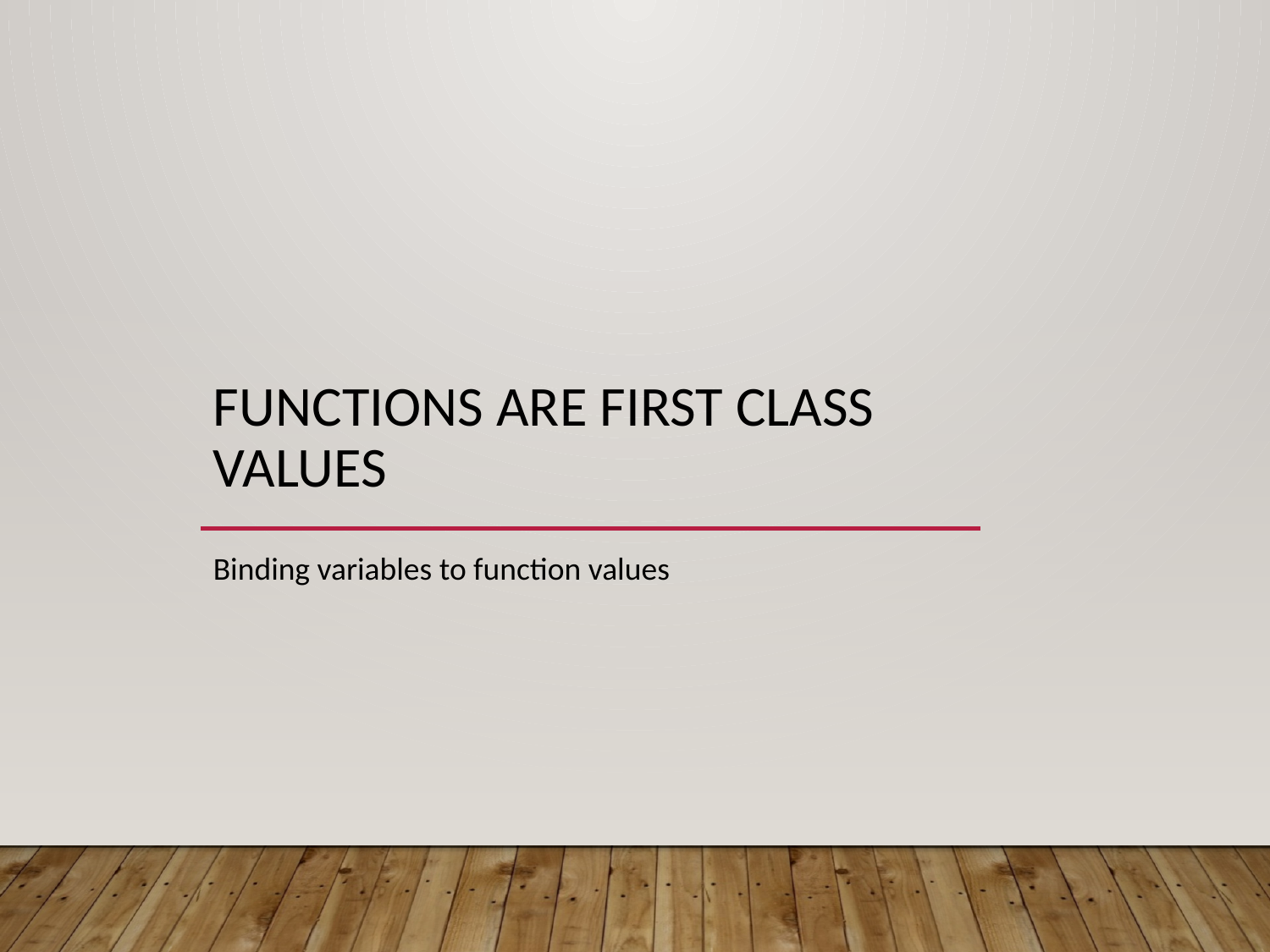

# Functions are first class values
Binding variables to function values